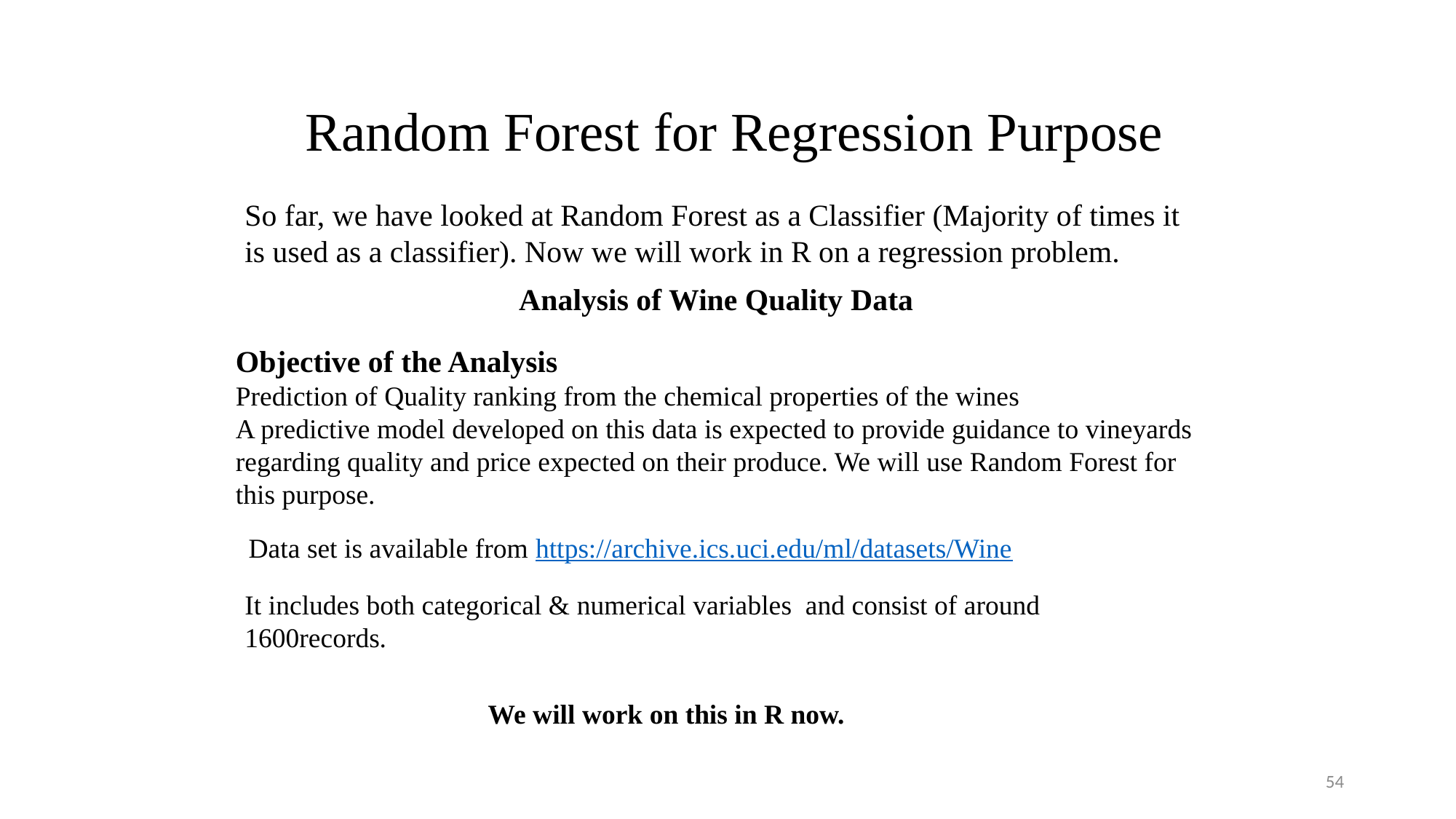

Random Forest for Regression Purpose
So far, we have looked at Random Forest as a Classifier (Majority of times it is used as a classifier). Now we will work in R on a regression problem.
Analysis of Wine Quality Data
Objective of the Analysis
Prediction of Quality ranking from the chemical properties of the wines
A predictive model developed on this data is expected to provide guidance to vineyards regarding quality and price expected on their produce. We will use Random Forest for this purpose.

Data set is available from https://archive.ics.uci.edu/ml/datasets/Wine
It includes both categorical & numerical variables  and consist of around  1600records.
We will work on this in R now.
54